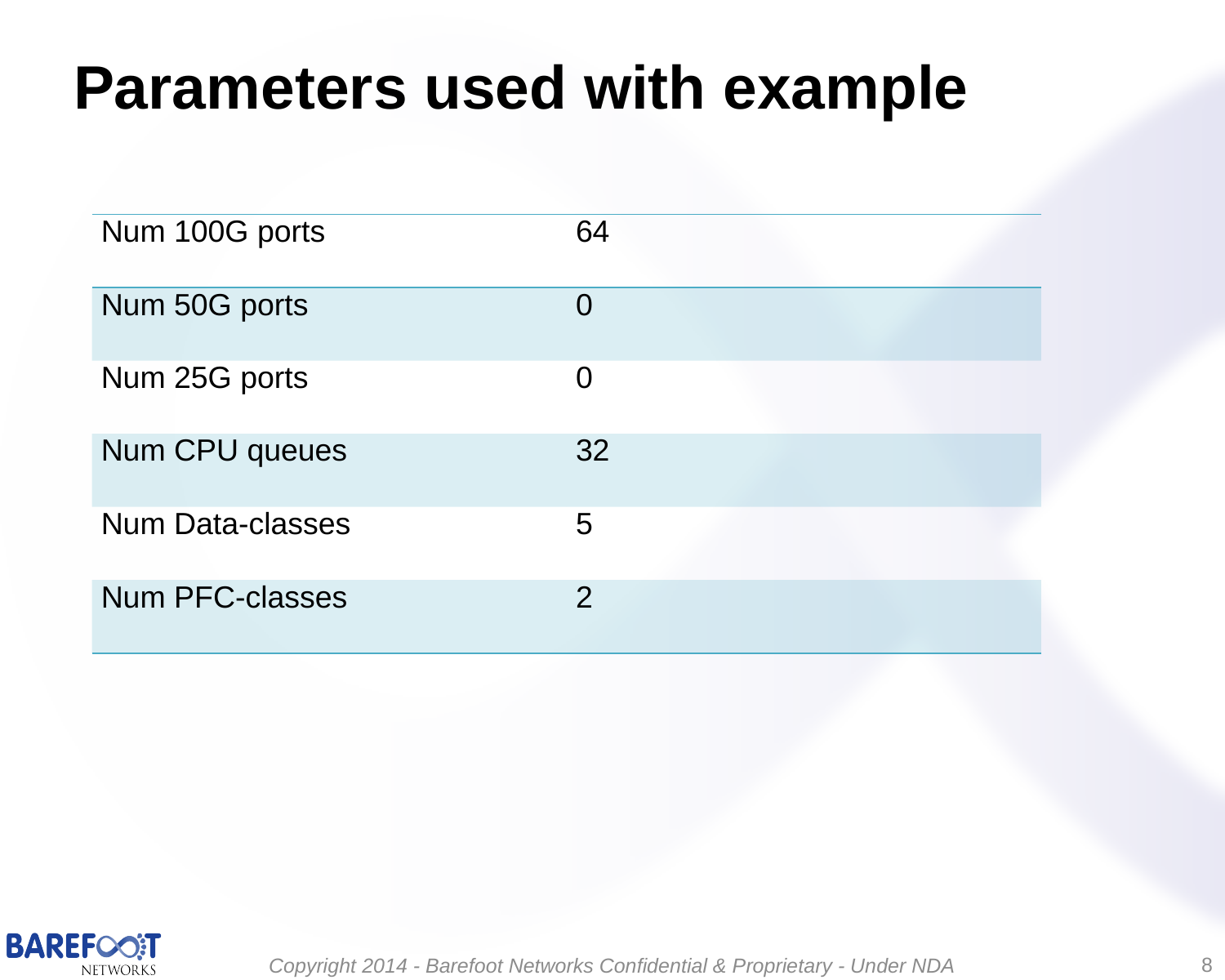

# Parameters used with example
| Num 100G ports | 64 |
| --- | --- |
| Num 50G ports | 0 |
| Num 25G ports | 0 |
| Num CPU queues | 32 |
| Num Data-classes | 5 |
| Num PFC-classes | 2 |
8
Copyright 2014 - Barefoot Networks Confidential & Proprietary - Under NDA